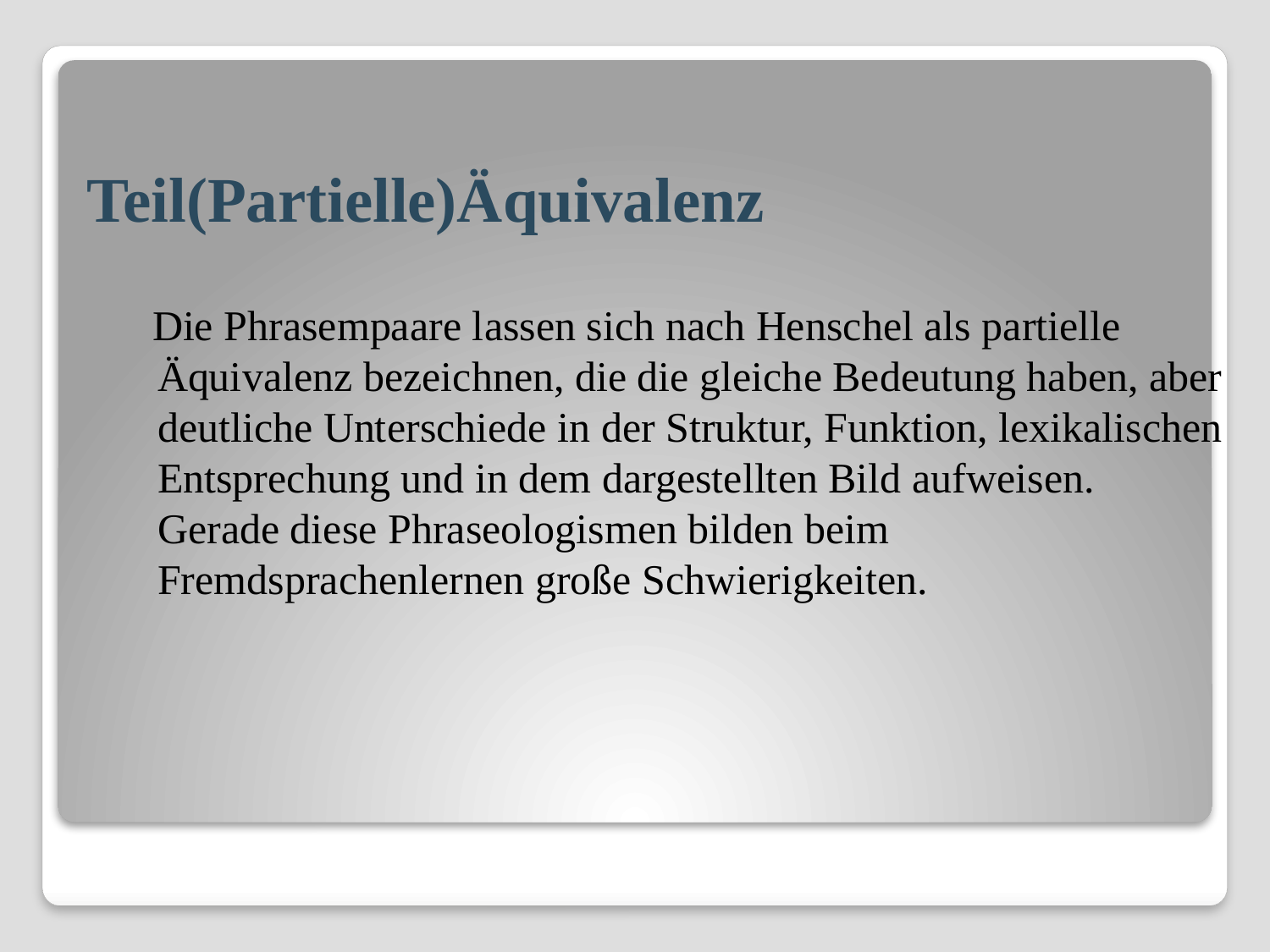

# Teil(Partielle)Äquivalenz
   Die Phrasempaare lassen sich nach Henschel als partielle Äquivalenz bezeichnen, die die gleiche Bedeutung haben, aber deutliche Unterschiede in der Struktur, Funktion, lexikalischen Entsprechung und in dem dargestellten Bild aufweisen. Gerade diese Phraseologismen bilden beim Fremdsprachenlernen große Schwierigkeiten.